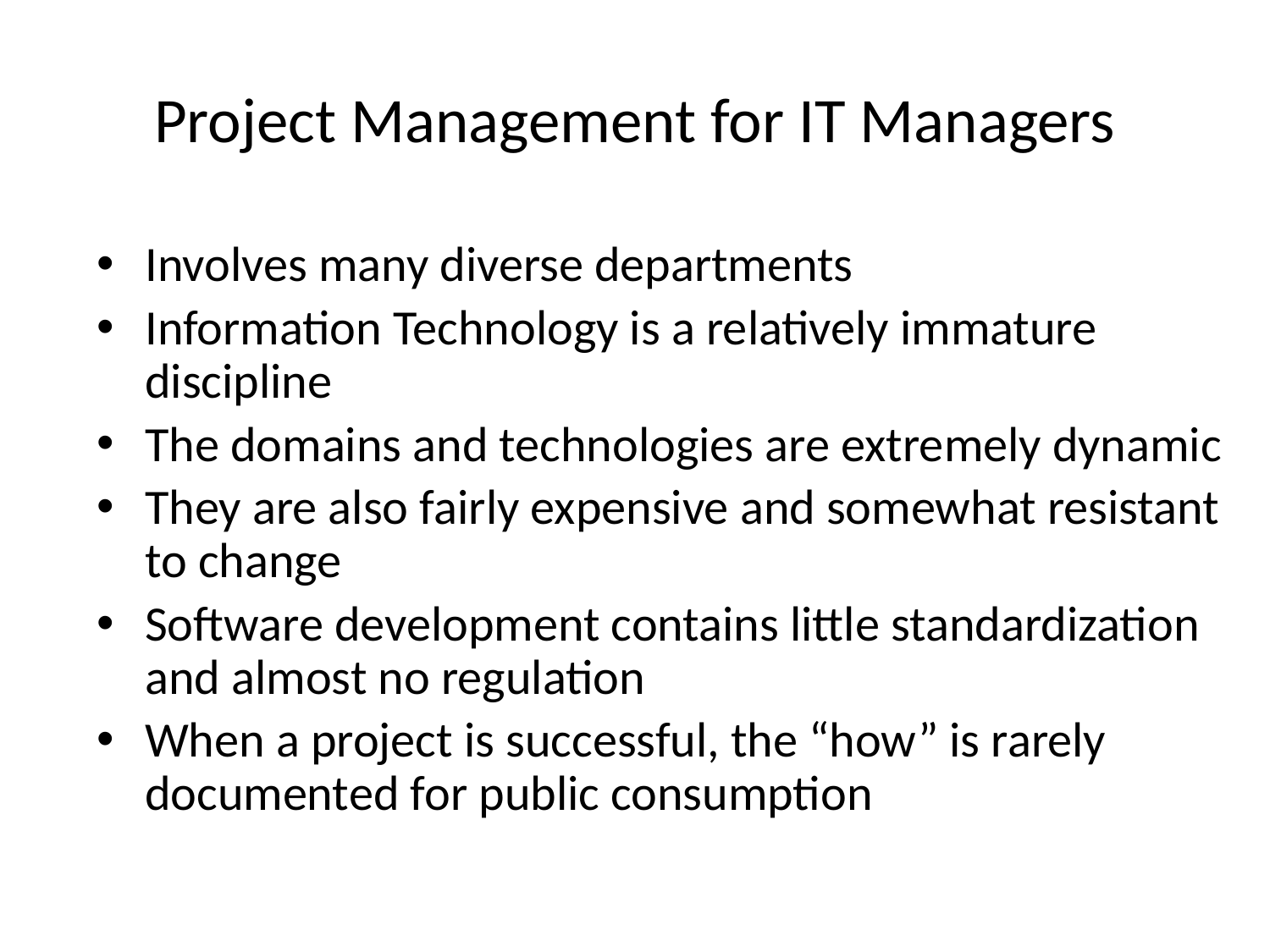

# Project Management for IT Managers
Involves many diverse departments
Information Technology is a relatively immature discipline
The domains and technologies are extremely dynamic
They are also fairly expensive and somewhat resistant to change
Software development contains little standardization and almost no regulation
When a project is successful, the “how” is rarely documented for public consumption